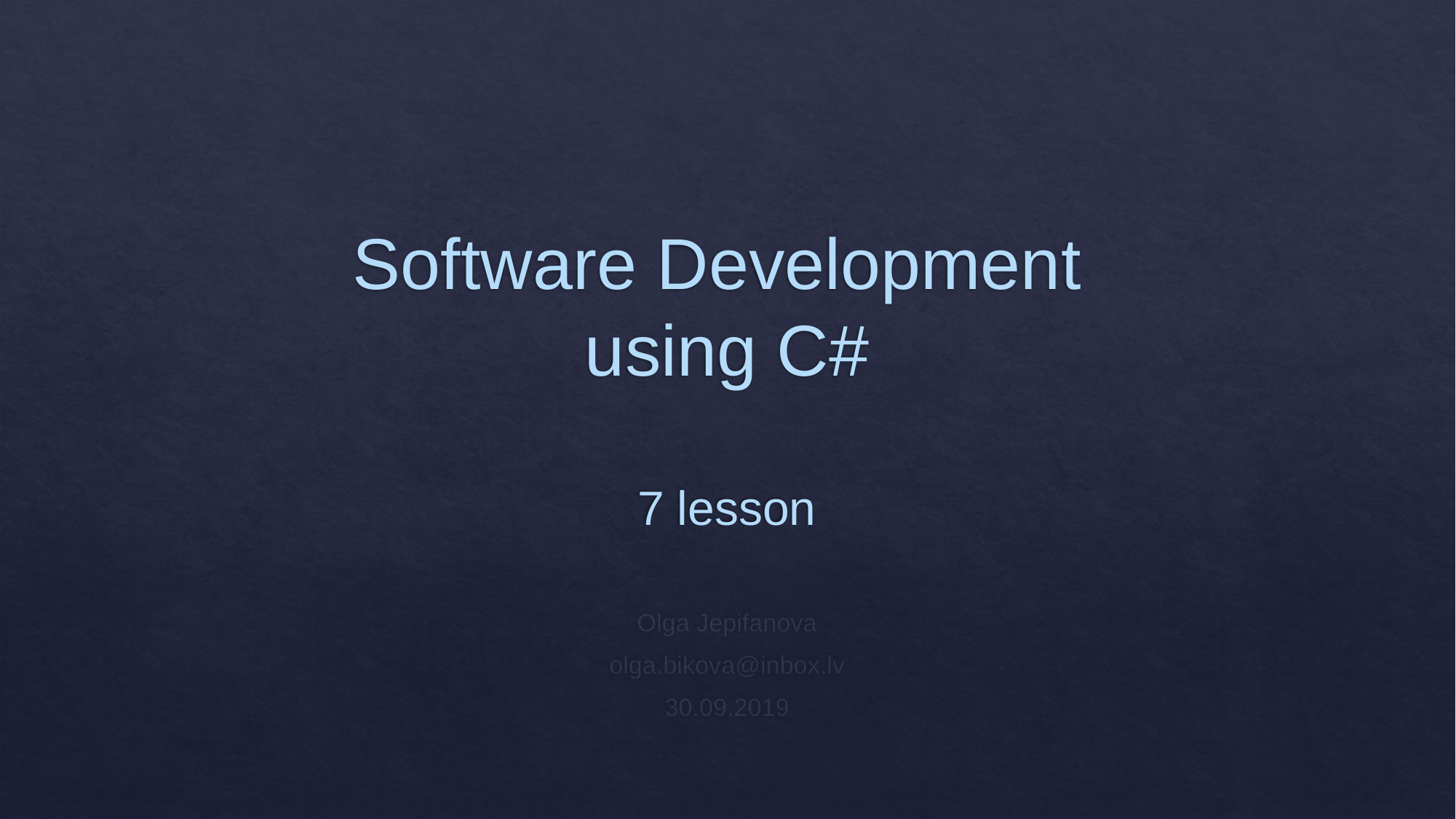

# Software Development using C# 7 lesson
Olga Jepifanova
olga.bikova@inbox.lv
30.09.2019